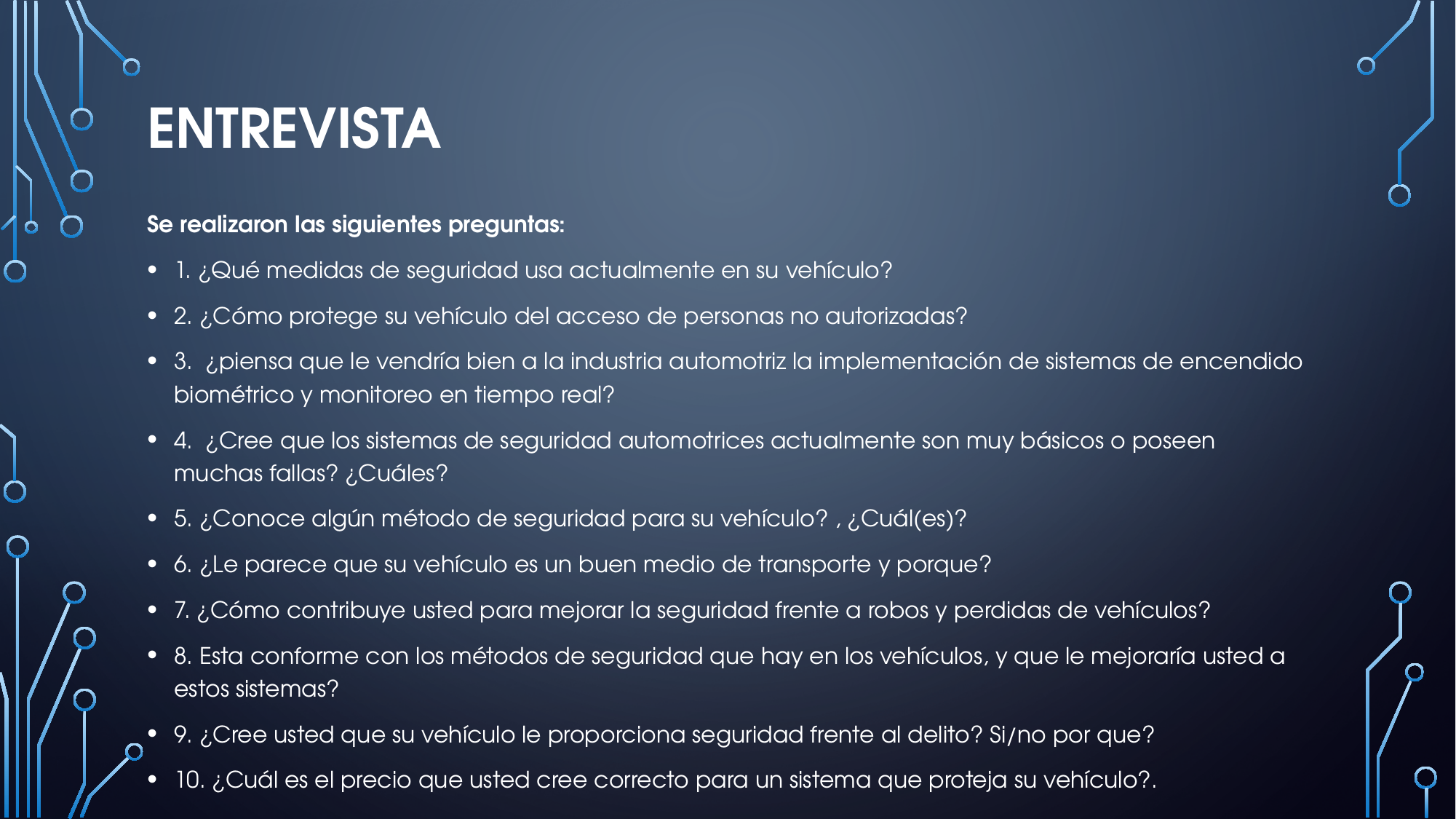

# Entrevista
Se realizaron las siguientes preguntas:
1. ¿Qué medidas de seguridad usa actualmente en su vehículo?
2. ¿Cómo protege su vehículo del acceso de personas no autorizadas?
3.  ¿piensa que le vendría bien a la industria automotriz la implementación de sistemas de encendido biométrico y monitoreo en tiempo real?
4.  ¿Cree que los sistemas de seguridad automotrices actualmente son muy básicos o poseen muchas fallas? ¿Cuáles?
5. ¿Conoce algún método de seguridad para su vehículo? , ¿Cuál(es)?
6. ¿Le parece que su vehículo es un buen medio de transporte y porque?
7. ¿Cómo contribuye usted para mejorar la seguridad frente a robos y perdidas de vehículos?
8. Esta conforme con los métodos de seguridad que hay en los vehículos, y que le mejoraría usted a estos sistemas?
9. ¿Cree usted que su vehículo le proporciona seguridad frente al delito? Si/no por que?
10. ¿Cuál es el precio que usted cree correcto para un sistema que proteja su vehículo?.